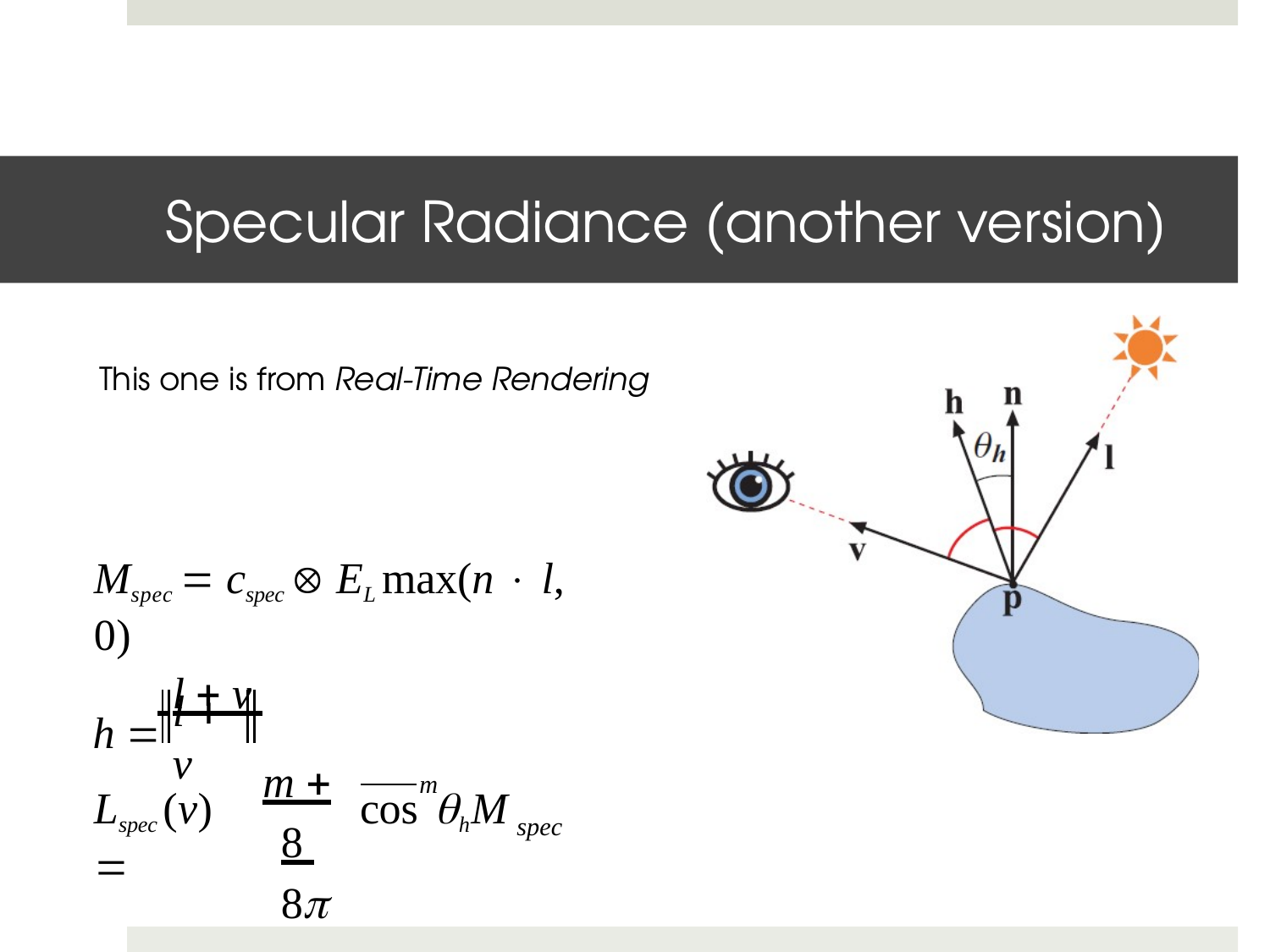

# Specular Radiance (another version)

This one is from Real-Time Rendering
Mspec = cspec ⊗ EL max(n ⋅ l, 0)
 l + v
h =
l + v

m + 8  8π
m
cos θhM
Lspec (v) =

spec